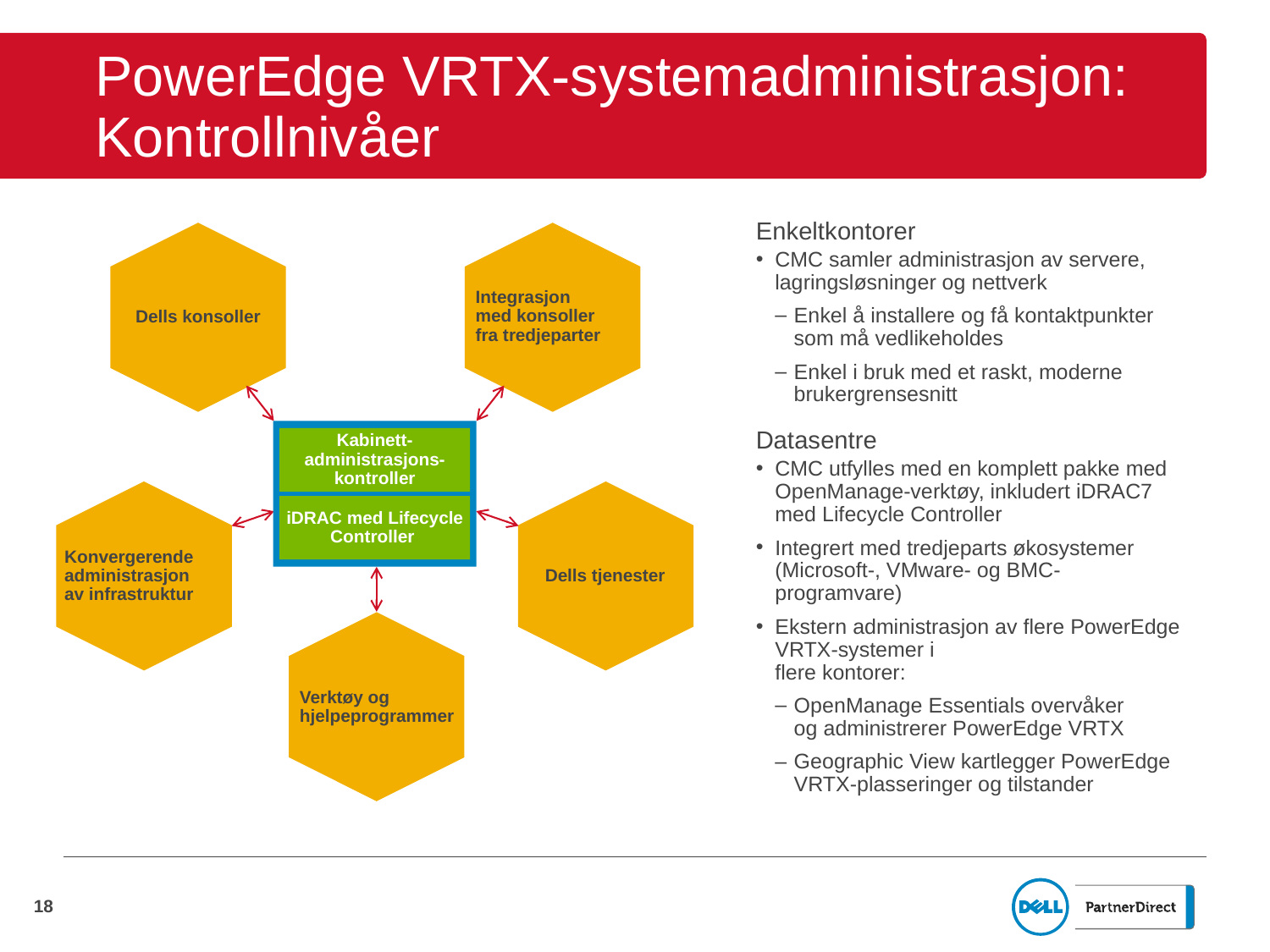

# PowerEdge VRTX-systemadministrasjon: Kontrollnivåer
Enkeltkontorer
CMC samler administrasjon av servere, lagringsløsninger og nettverk
Enkel å installere og få kontaktpunkter som må vedlikeholdes
Enkel i bruk med et raskt, moderne
brukergrensesnitt
Datasentre
CMC utfylles med en komplett pakke med OpenManage-verktøy, inkludert iDRAC7
med Lifecycle Controller
Integrert med tredjeparts økosystemer (Microsoft-, VMware- og BMC-programvare)
Ekstern administrasjon av flere PowerEdge VRTX-systemer i
flere kontorer:
OpenManage Essentials overvåker
og administrerer PowerEdge VRTX
Geographic View kartlegger PowerEdge VRTX-plasseringer og tilstander

Dells konsoller

Integrasjon
med konsoller        fra tredjeparter

Kabinett-administrasjons-
kontroller
iDRAC med Lifecycle
Controller

Konvergerende administrasjon        av infrastruktur

Dells tjenester

Verktøy og hjelpeprogrammer